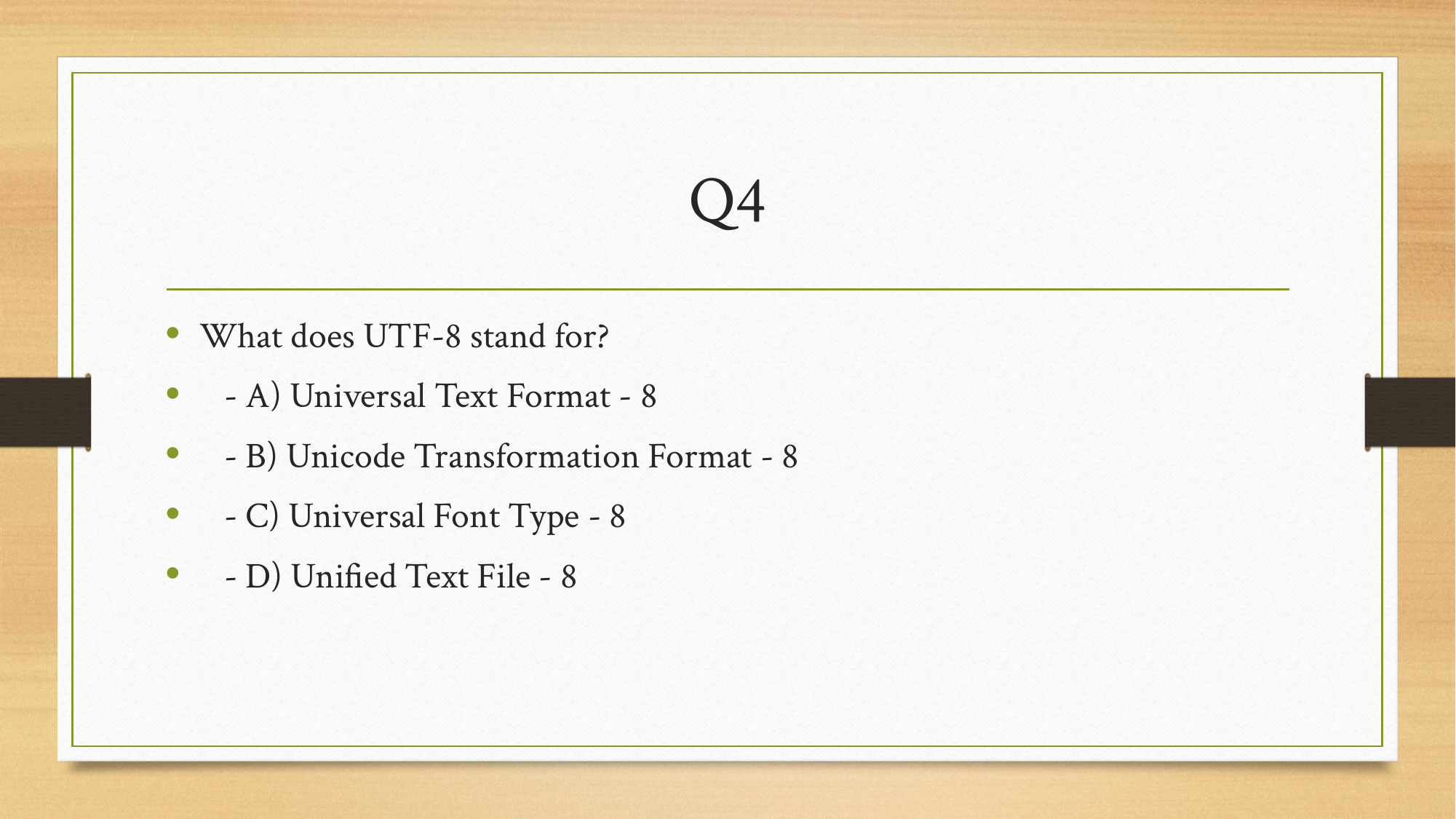

# Q4
What does UTF-8 stand for?
   - A) Universal Text Format - 8
   - B) Unicode Transformation Format - 8
   - C) Universal Font Type - 8
   - D) Unified Text File - 8